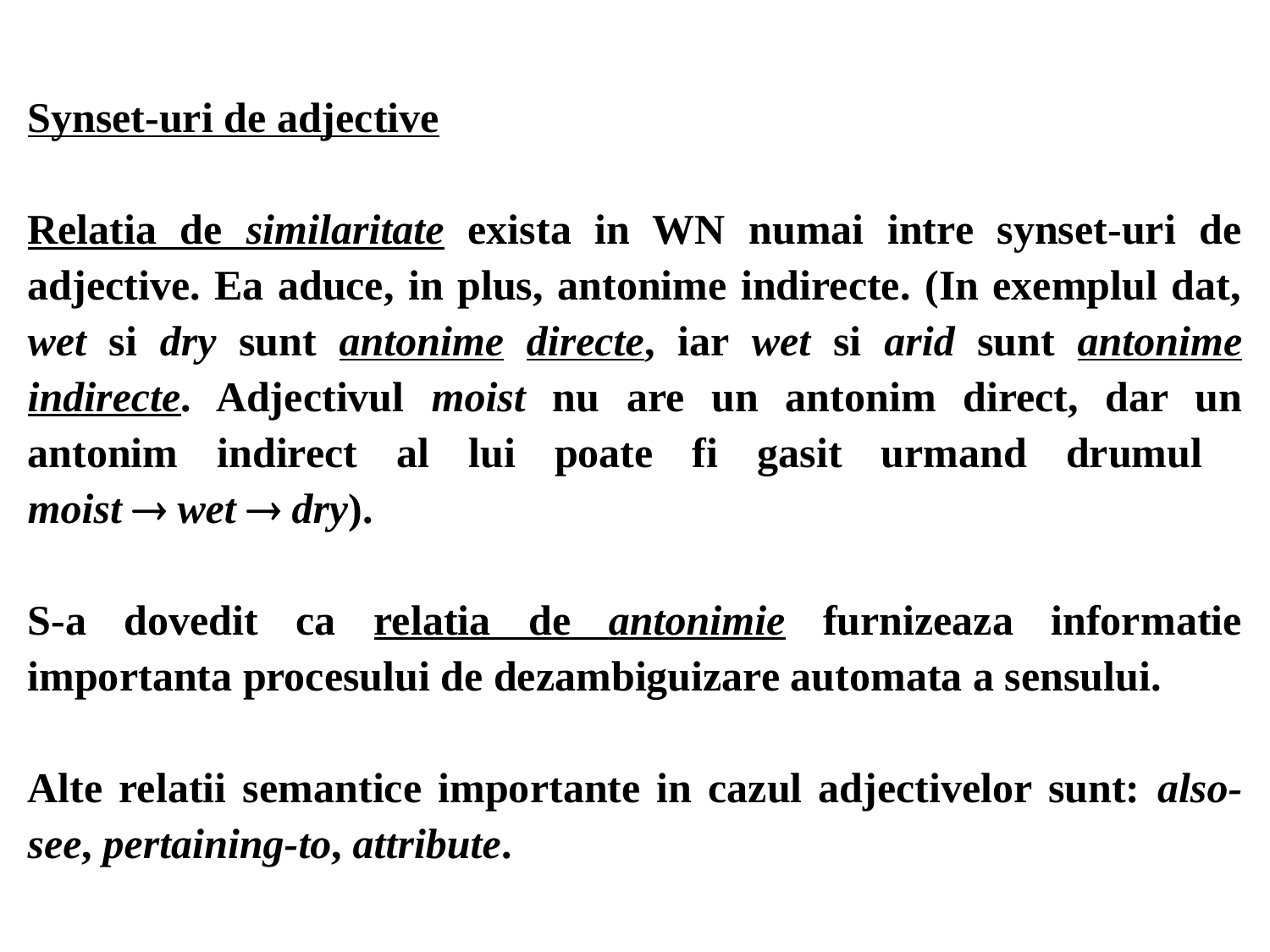

Synset-uri de adjective

Relatia de similaritate exista in WN numai intre synset-uri de adjective. Ea aduce, in plus, antonime indirecte. (In exemplul dat, wet si dry sunt antonime directe, iar wet si arid sunt antonime indirecte. Adjectivul moist nu are un antonim direct, dar un antonim indirect al lui poate fi gasit urmand drumul
moist → wet → dry).

S-a dovedit ca relatia de antonimie furnizeaza informatie importanta procesului de dezambiguizare automata a sensului.

Alte relatii semantice importante in cazul adjectivelor sunt: also-see, pertaining-to, attribute.